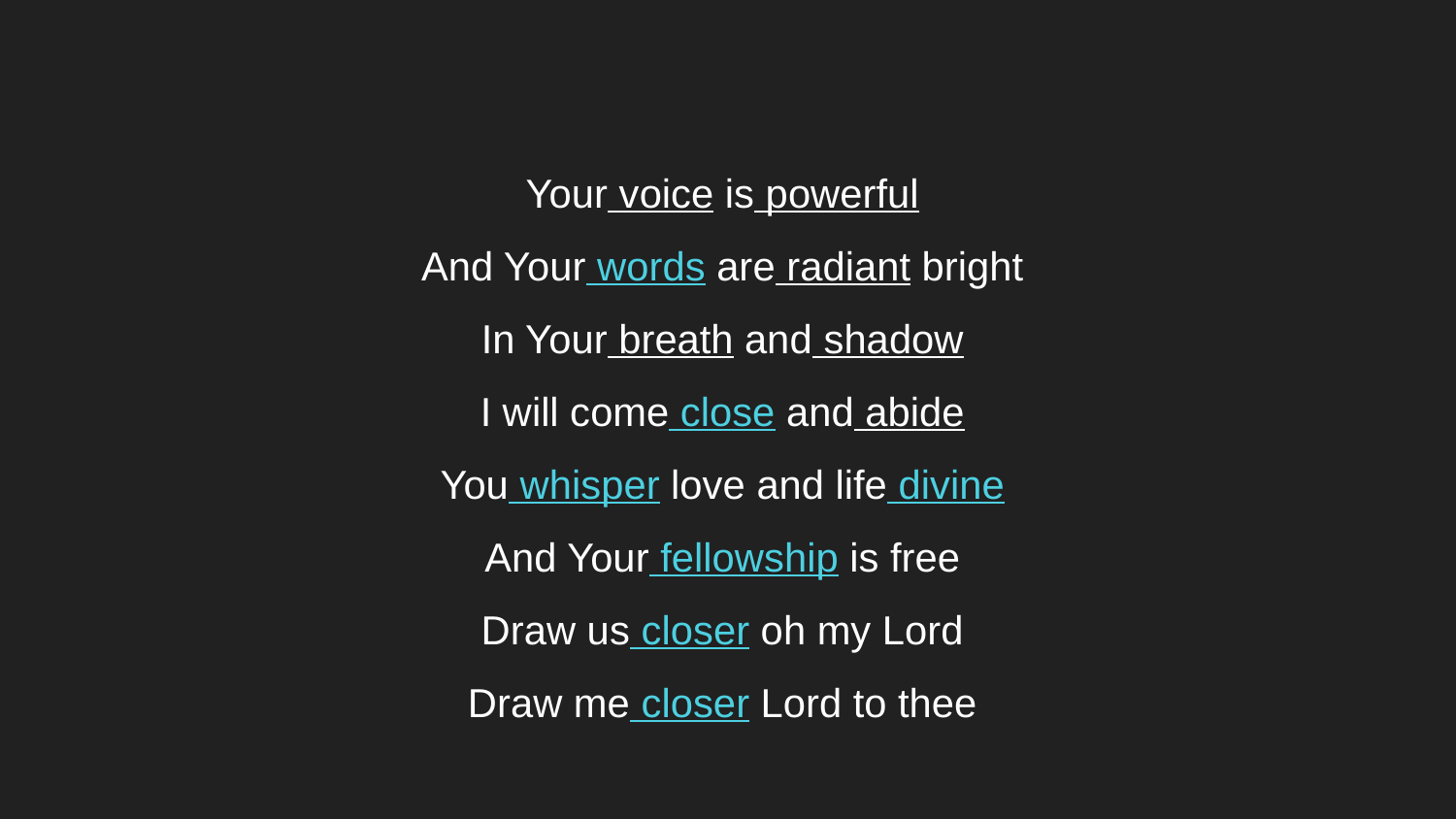

Your voice is powerful
And Your words are radiant bright
In Your breath and shadow
I will come close and abide
You whisper love and life divine
And Your fellowship is free
Draw us closer oh my Lord
Draw me closer Lord to thee